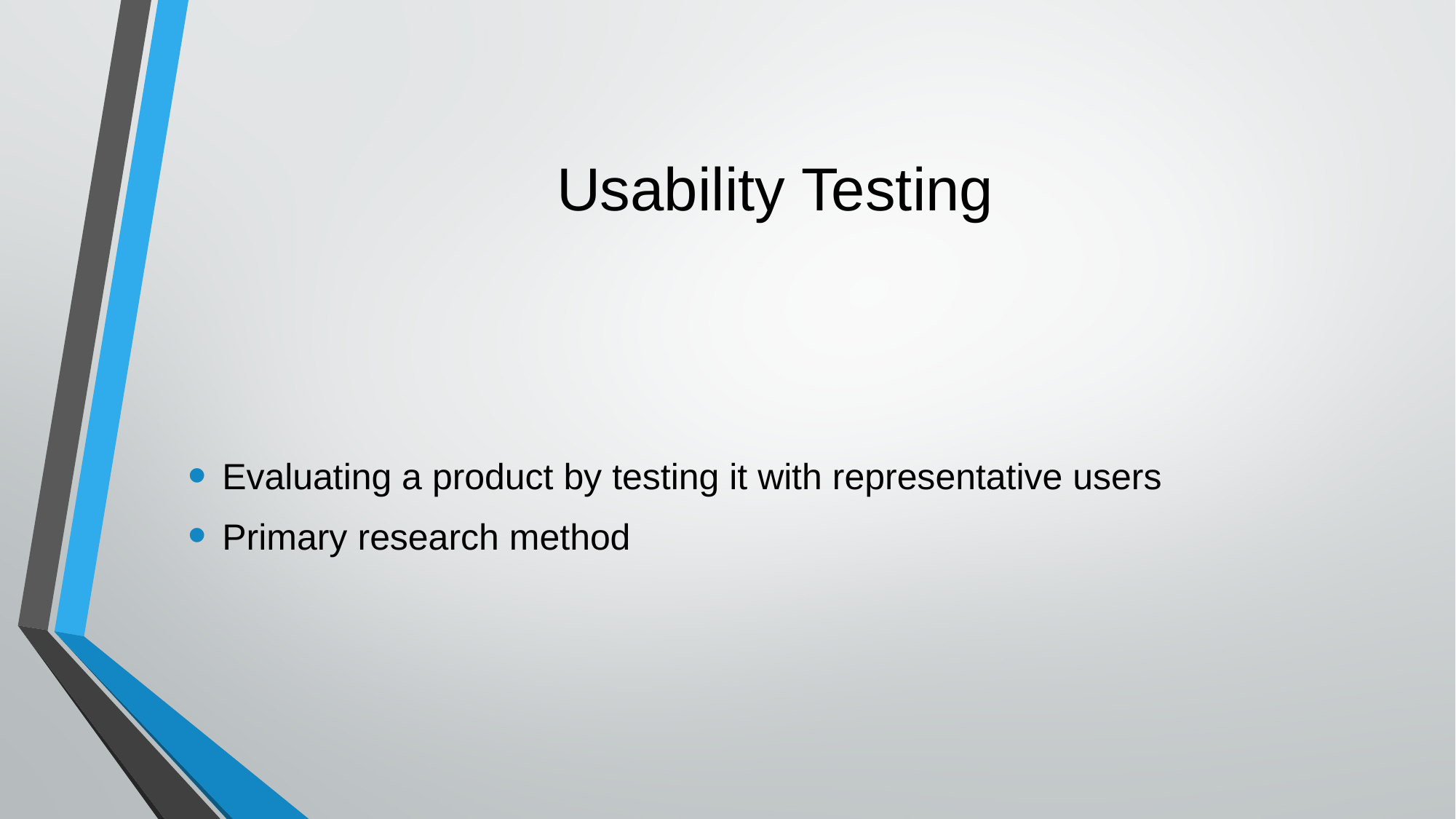

# Usability Testing
Evaluating a product by testing it with representative users
Primary research method